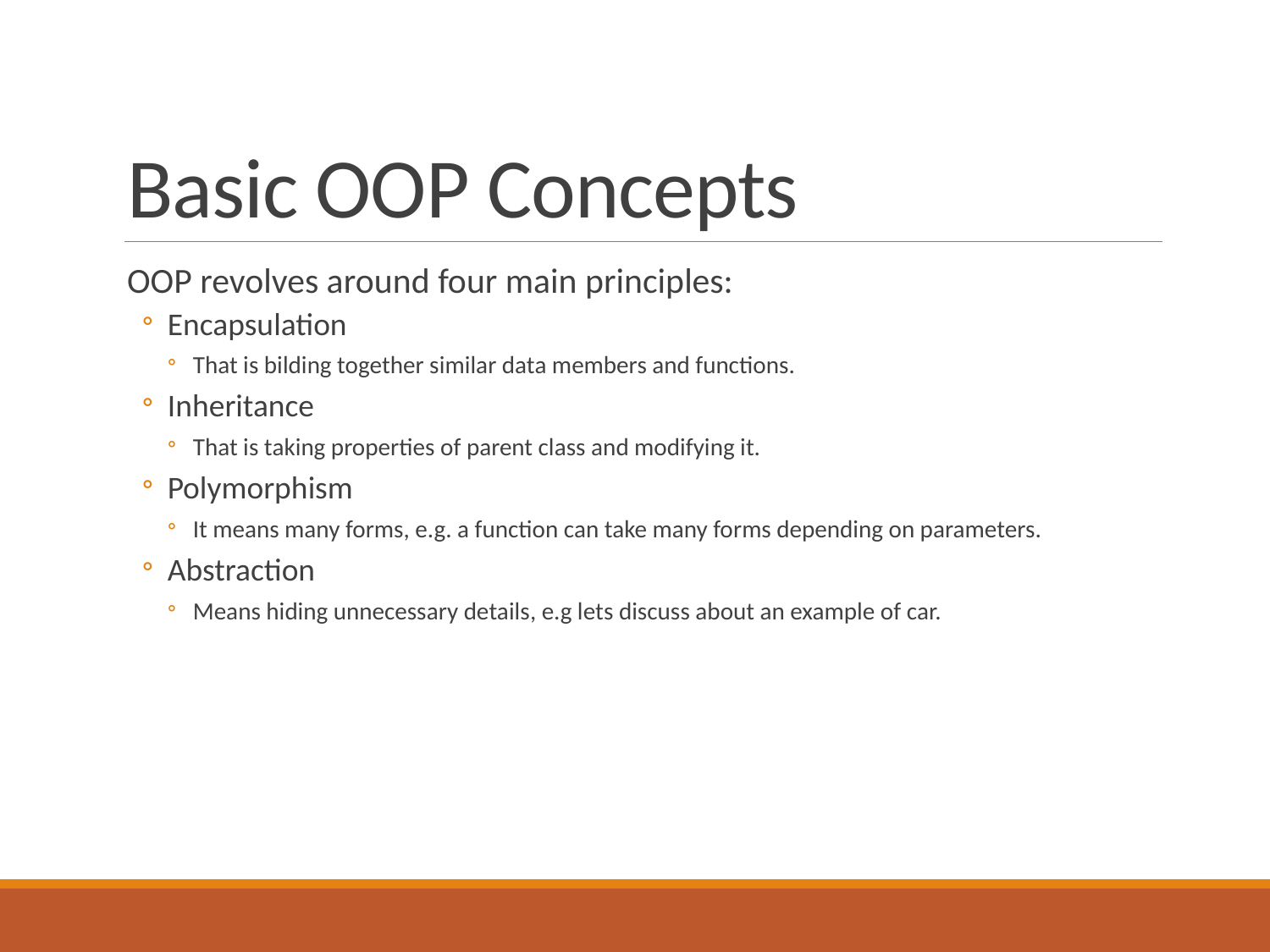

# Basic OOP Concepts
OOP revolves around four main principles:
Encapsulation
That is bilding together similar data members and functions.
Inheritance
That is taking properties of parent class and modifying it.
Polymorphism
It means many forms, e.g. a function can take many forms depending on parameters.
Abstraction
Means hiding unnecessary details, e.g lets discuss about an example of car.